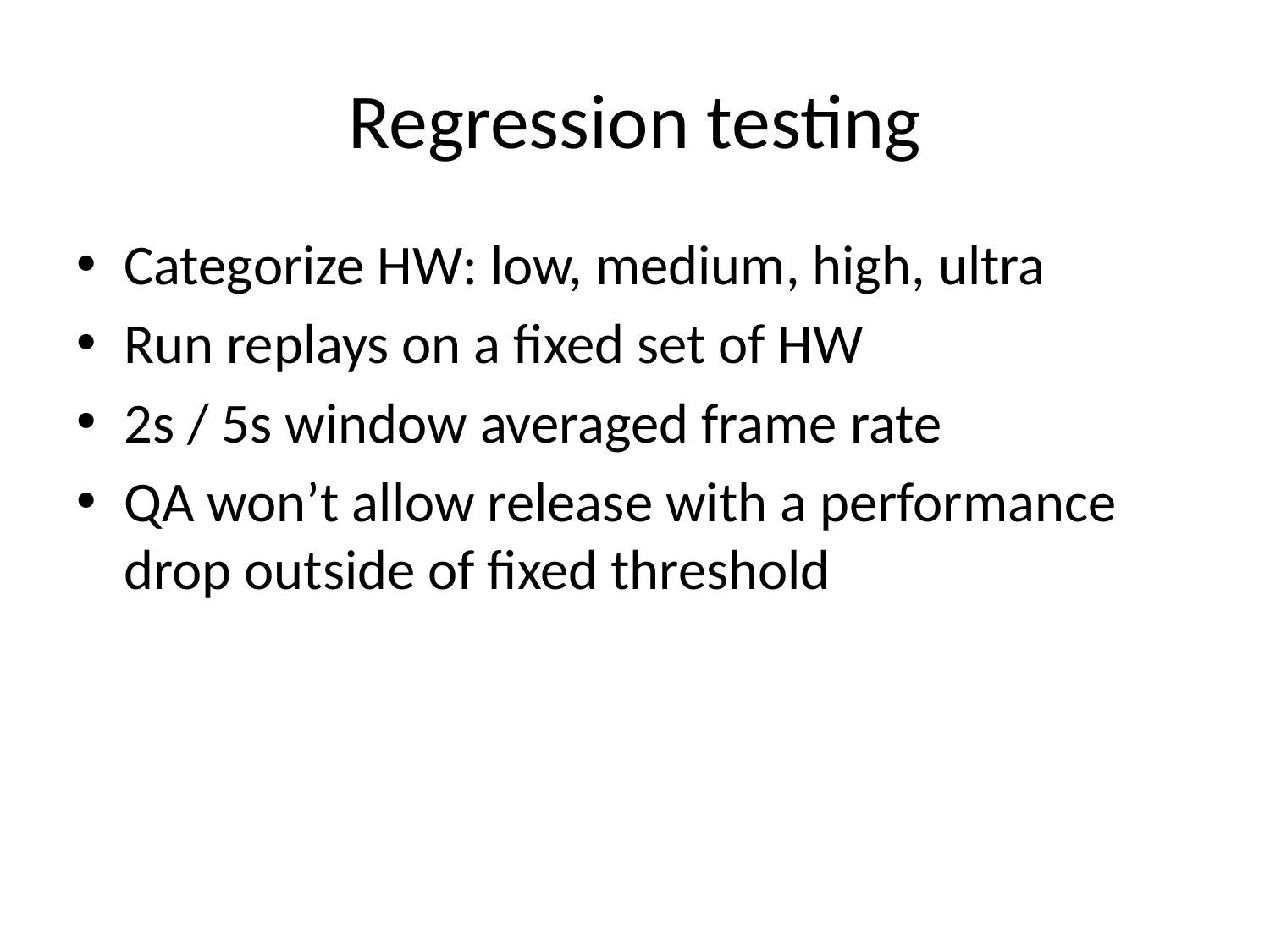

# Regression testing
Categorize HW: low, medium, high, ultra
Run replays on a fixed set of HW
2s / 5s window averaged frame rate
QA won’t allow release with a performance drop outside of fixed threshold